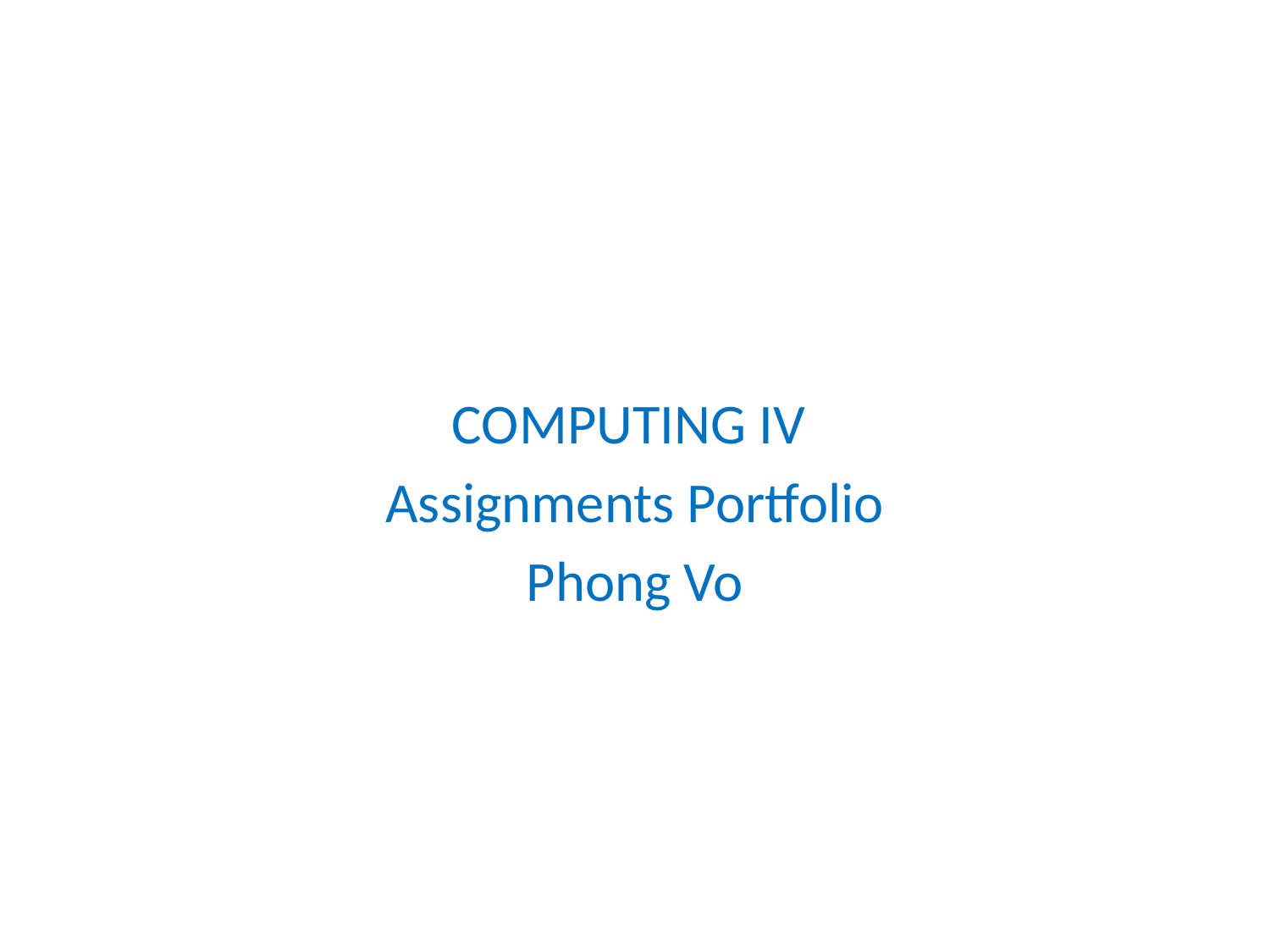

#
COMPUTING IV
Assignments Portfolio
Phong Vo